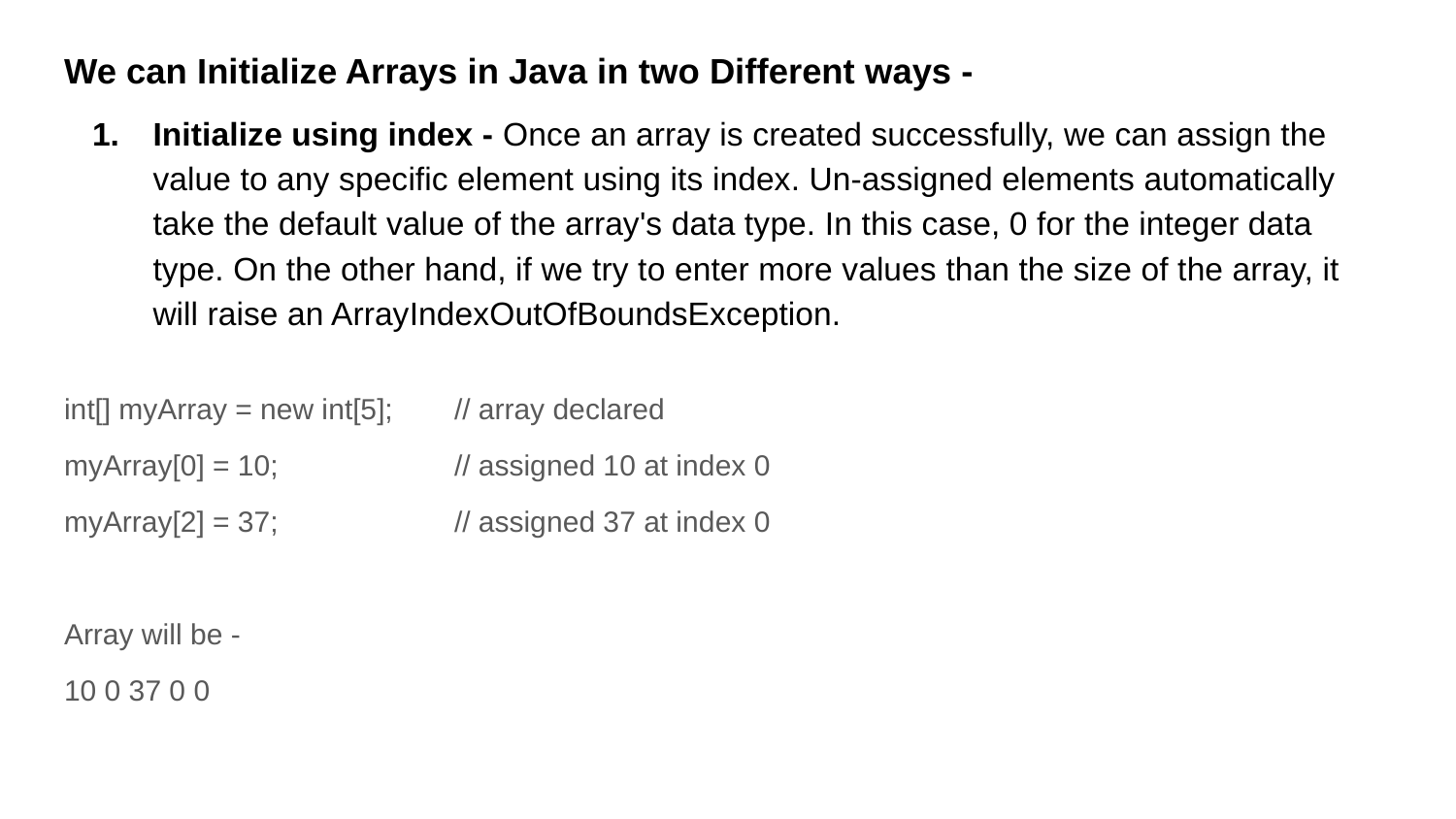

We can Initialize Arrays in Java in two Different ways -
Initialize using index - Once an array is created successfully, we can assign the value to any specific element using its index. Un-assigned elements automatically take the default value of the array's data type. In this case, 0 for the integer data type. On the other hand, if we try to enter more values than the size of the array, it will raise an ArrayIndexOutOfBoundsException.

int[] myArray = new int[5];	// array declared
myArray[0] = 10;           	// assigned 10 at index 0
myArray[2] = 37;           	// assigned 37 at index 0

Array will be -
10 0 37 0 0